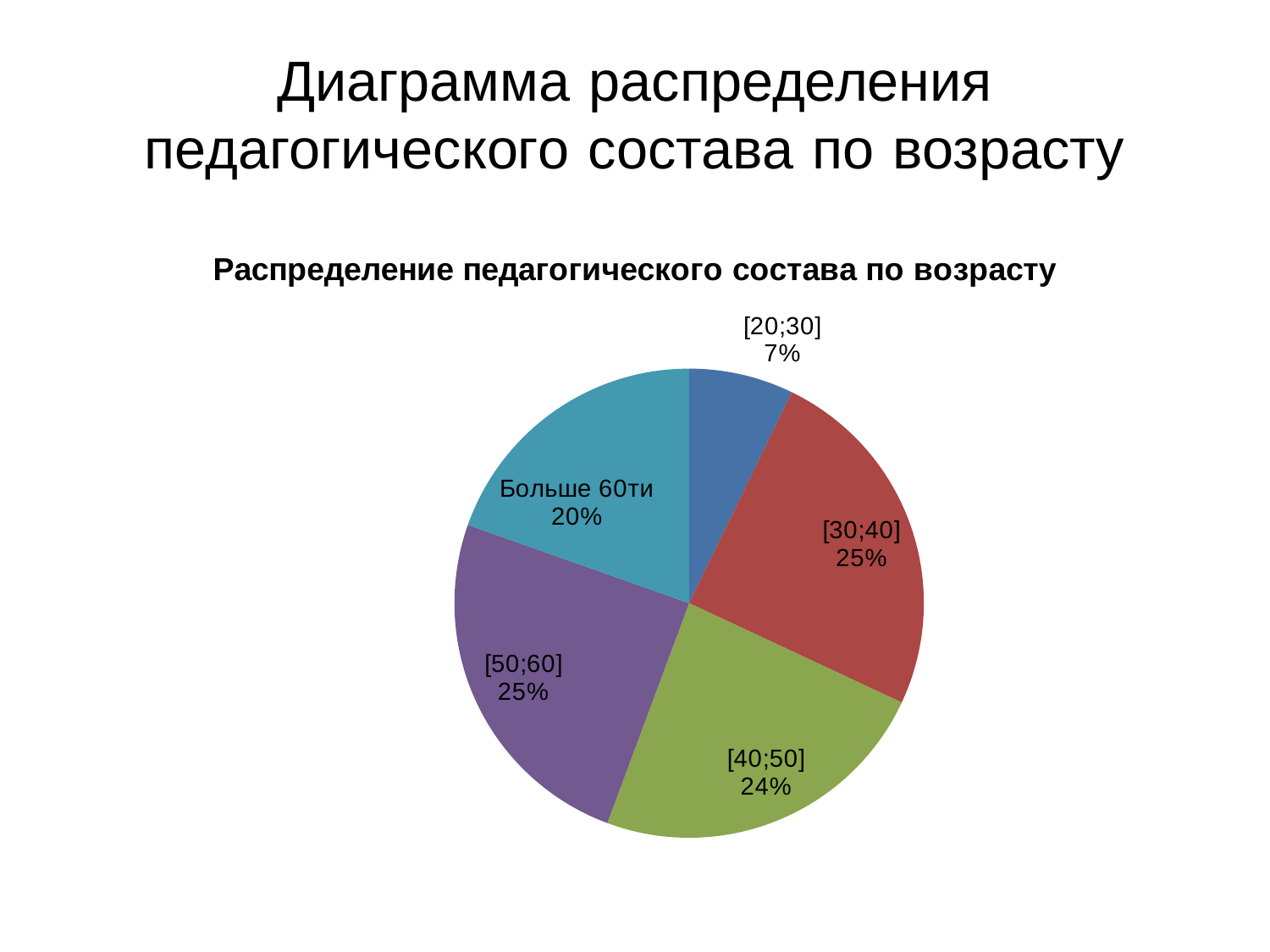

# Диаграмма распределения педагогического состава по возрасту

[unsupported chart]